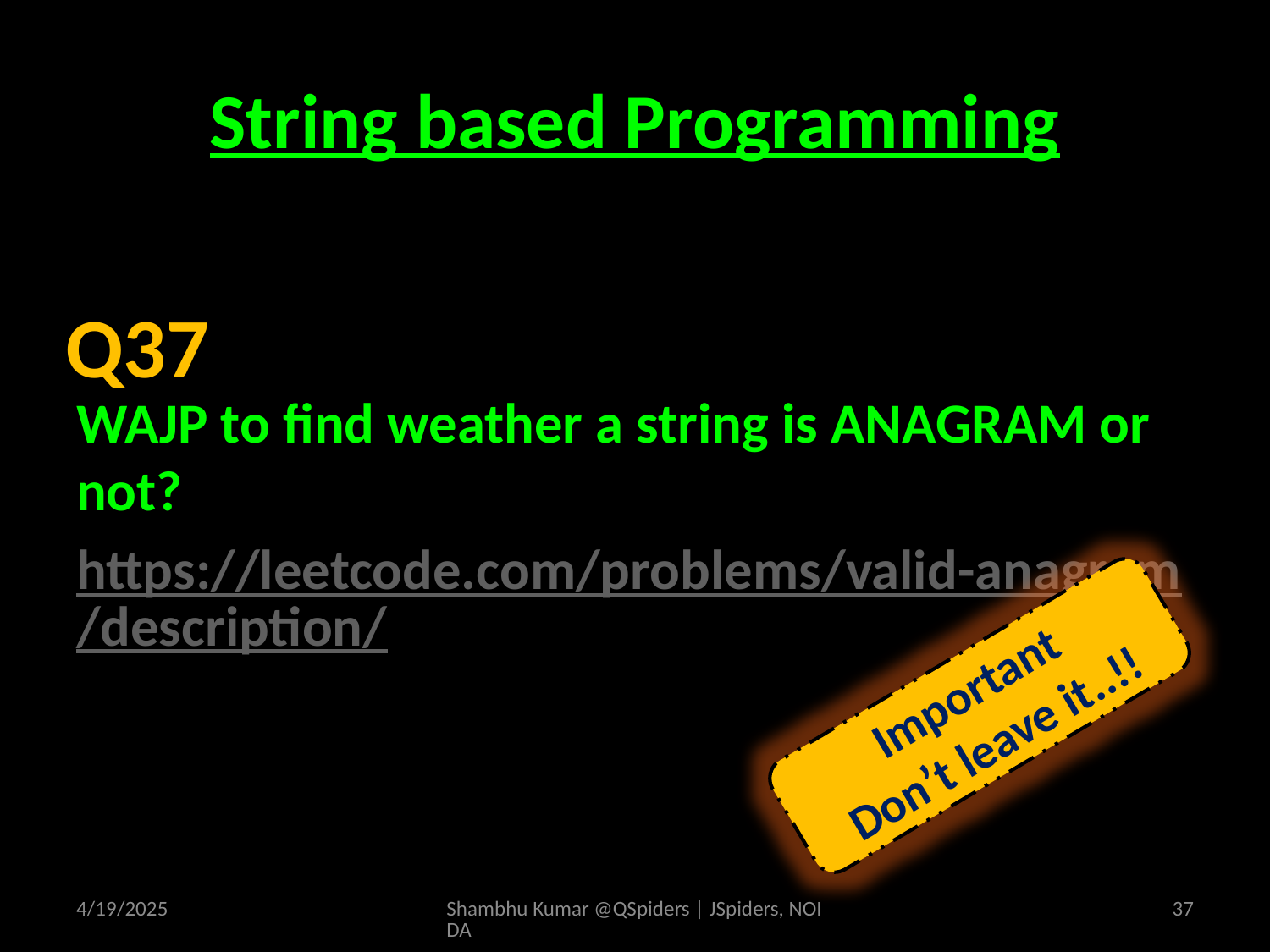

# String based Programming

WAJP to find weather a string is ANAGRAM or not?
https://leetcode.com/problems/valid-anagram/description/
Q37
Important
Don’t leave it..!!
4/19/2025
Shambhu Kumar @QSpiders | JSpiders, NOIDA
37